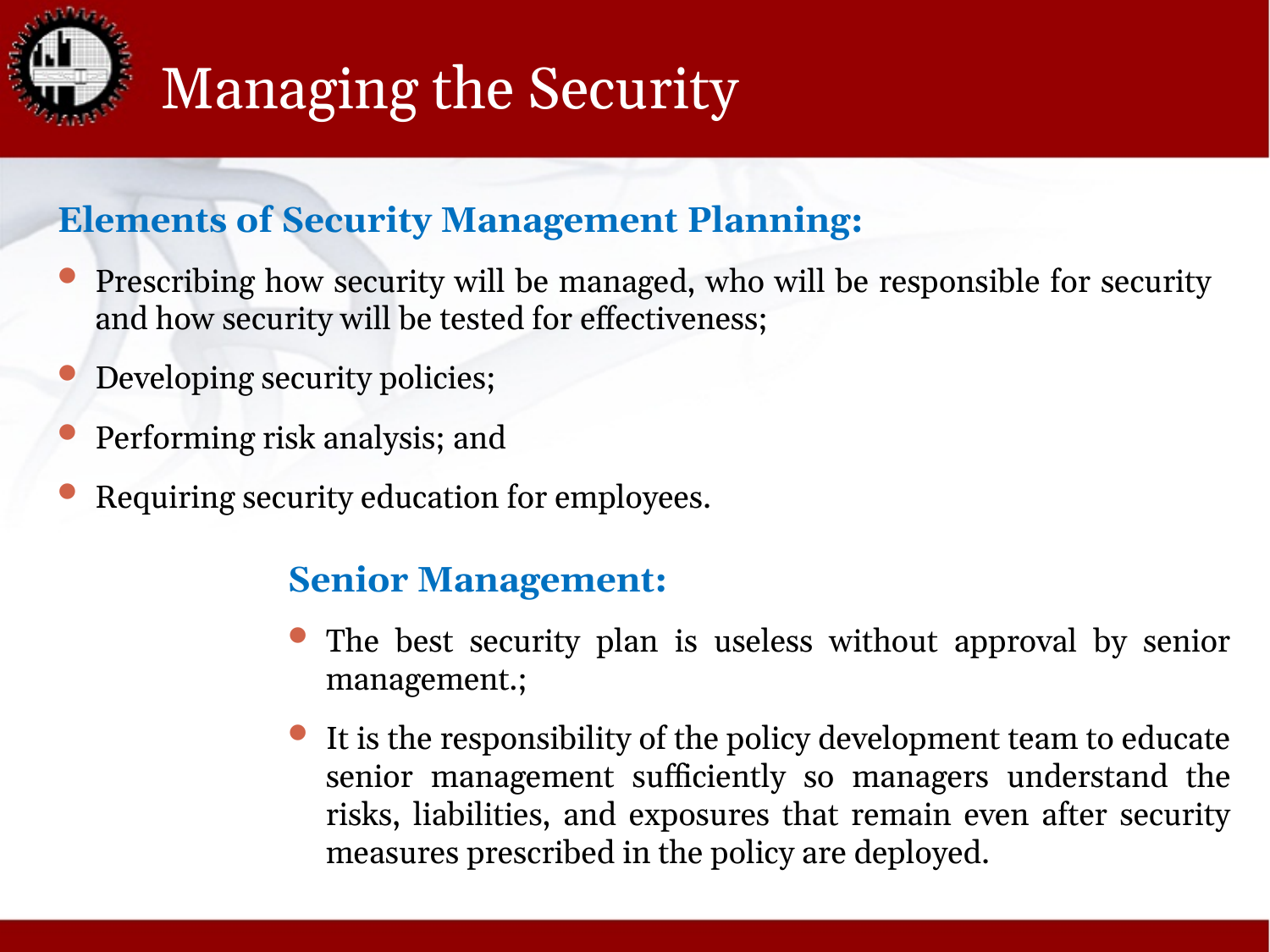

# Managing the Security
Elements of Security Management Planning:
Prescribing how security will be managed, who will be responsible for security and how security will be tested for effectiveness;
Developing security policies;
Performing risk analysis; and
Requiring security education for employees.
Senior Management:
The best security plan is useless without approval by senior management.;
It is the responsibility of the policy development team to educate senior management sufficiently so managers understand the risks, liabilities, and exposures that remain even after security measures prescribed in the policy are deployed.